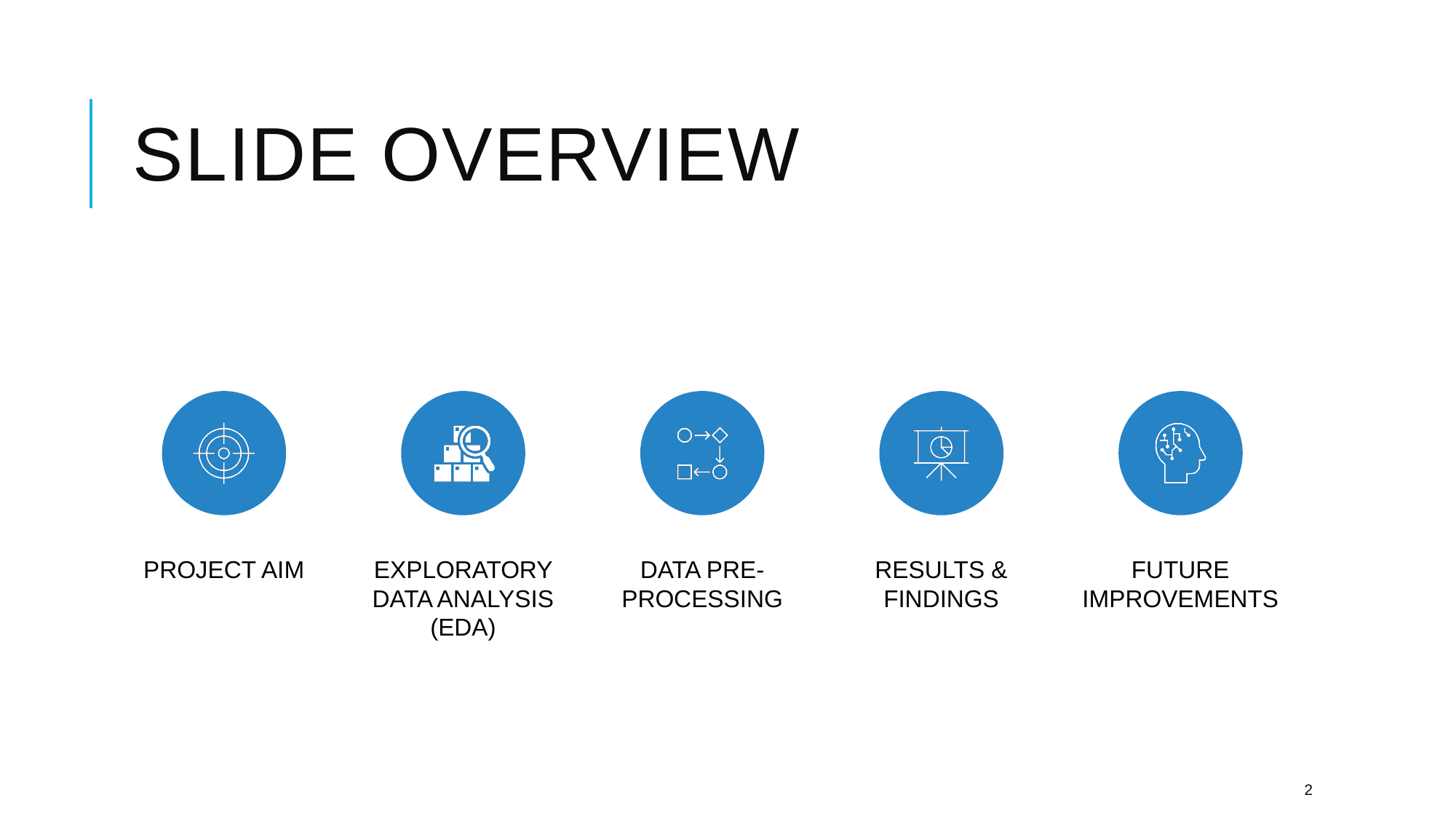

# Slide Overview
Project AIM
Exploratory Data analysis (EDA)
Data pre-processing
Results & Findings
Future Improvements
2